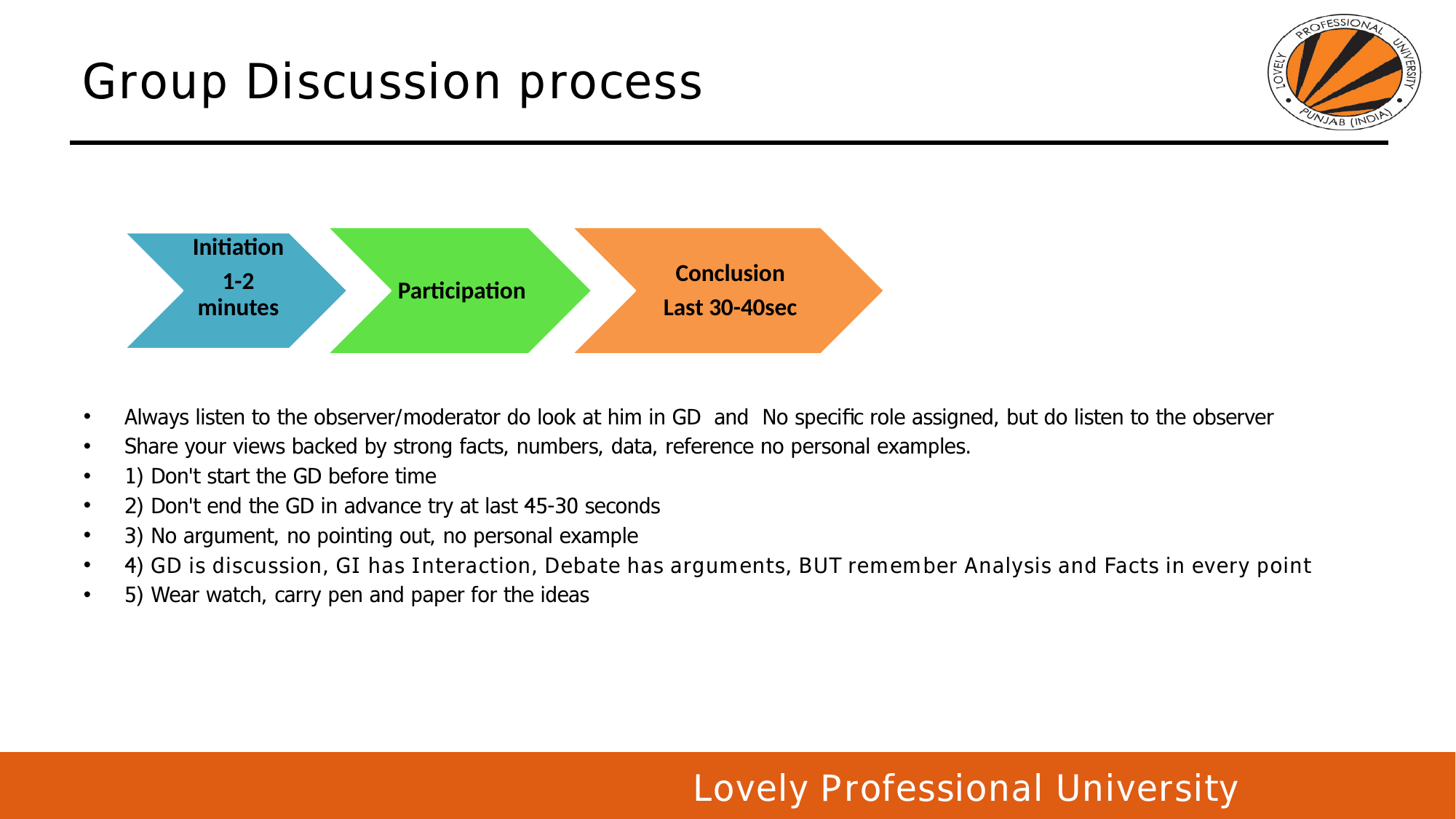

# Group Discussion process

Always listen to the observer/moderator do look at him in GD  and  No specific role assigned, but do listen to the observer
Share your views backed by strong facts, numbers, data, reference no personal examples.
1) Don't start the GD before time
2) Don't end the GD in advance try at last 45-30 seconds
3) No argument, no pointing out, no personal example
4) GD is discussion, GI has Interaction, Debate has arguments, BUT remember Analysis and Facts in every point
5) Wear watch, carry pen and paper for the ideas

Initiation
1-2 minutes
Participation
Conclusion
Last 30-40sec